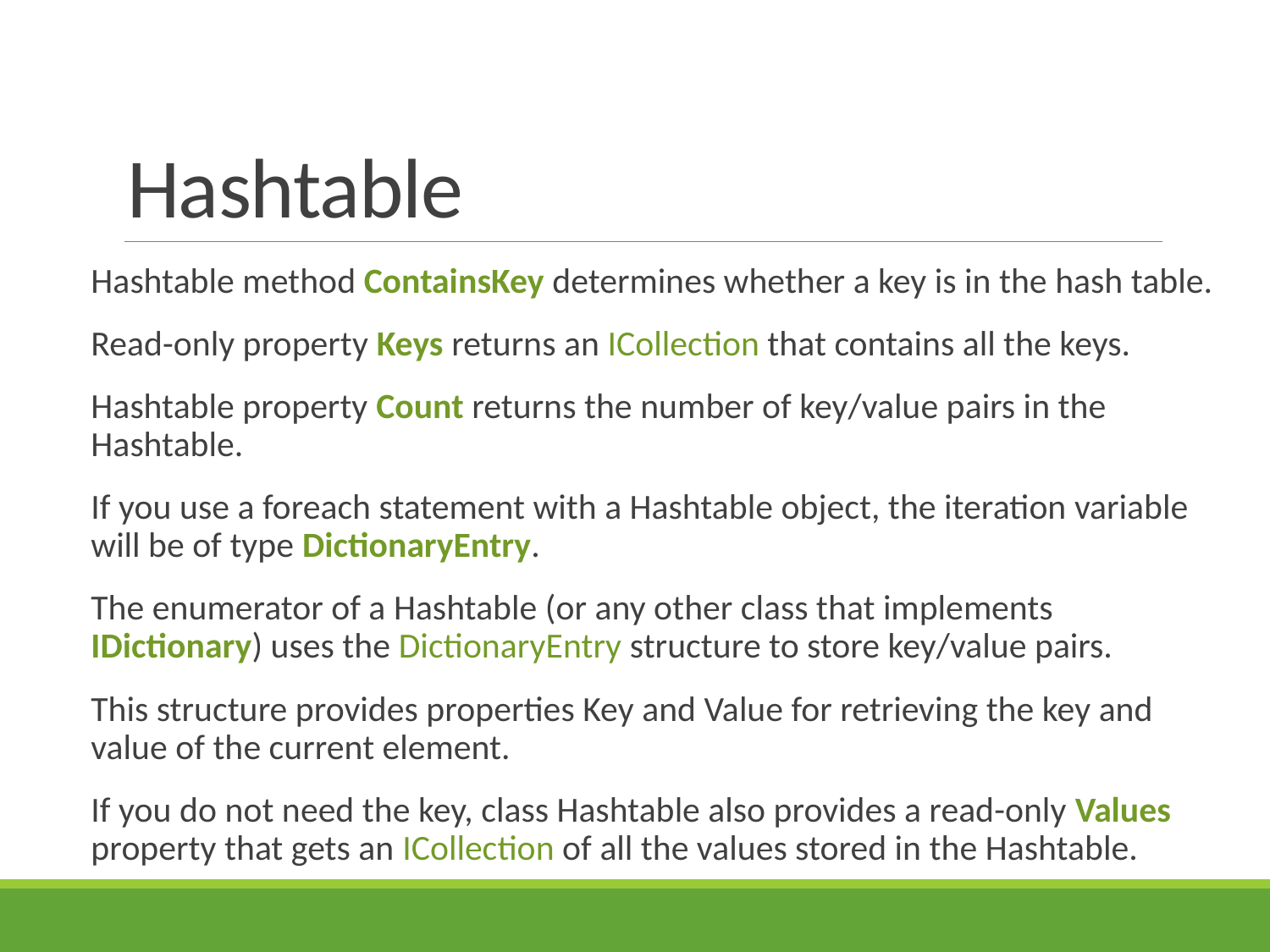

# Hashtable
Hashtable method ContainsKey determines whether a key is in the hash table.
Read-only property Keys returns an ICollection that contains all the keys.
Hashtable property Count returns the number of key/value pairs in the Hashtable.
If you use a foreach statement with a Hashtable object, the iteration variable will be of type DictionaryEntry.
The enumerator of a Hashtable (or any other class that implements IDictionary) uses the DictionaryEntry structure to store key/value pairs.
This structure provides properties Key and Value for retrieving the key and value of the current element.
If you do not need the key, class Hashtable also provides a read-only Values property that gets an ICollection of all the values stored in the Hashtable.